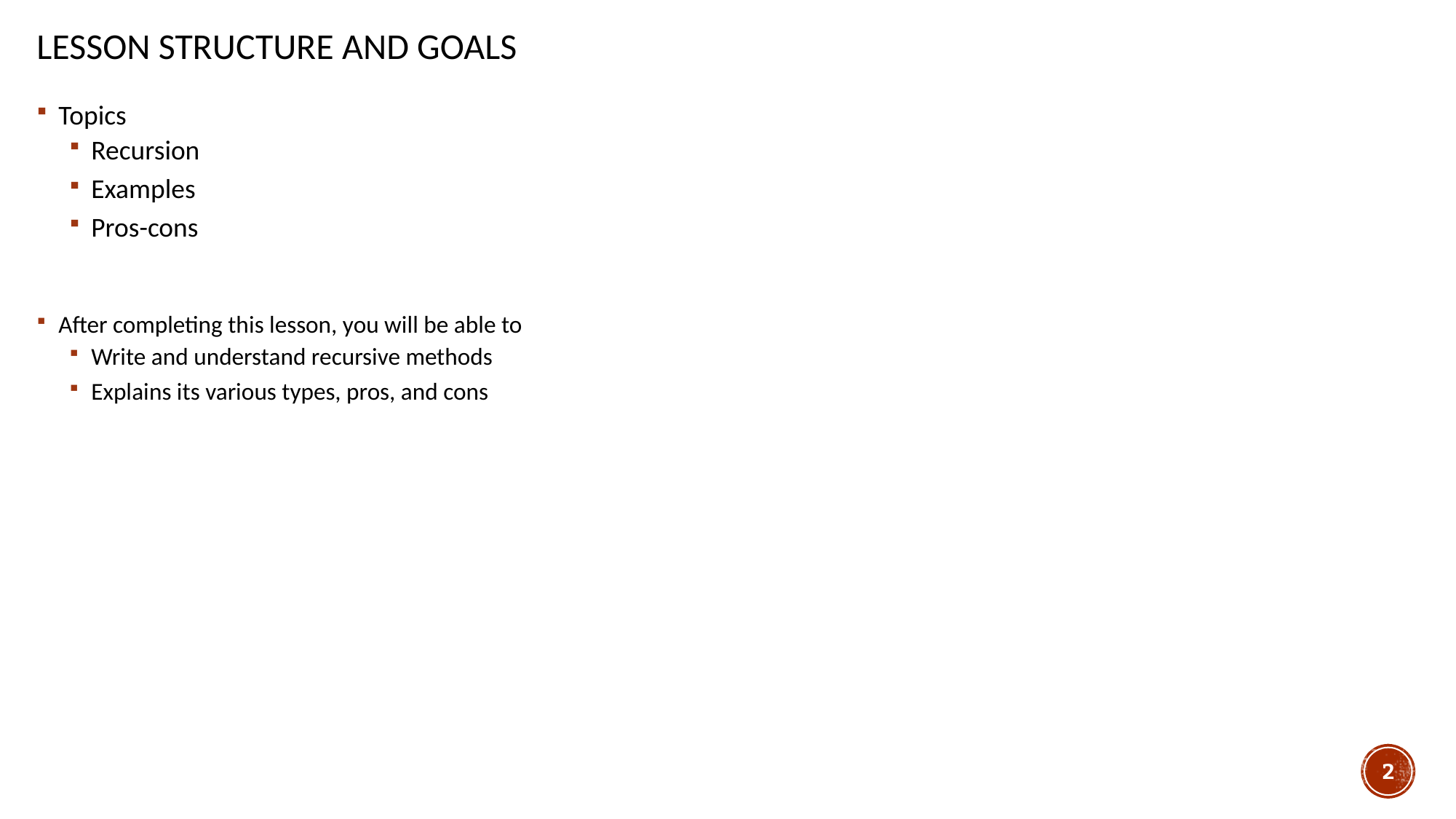

# Lesson Structure and Goals
Topics
Recursion
Examples
Pros-cons

After completing this lesson, you will be able to
Write and understand recursive methods
Explains its various types, pros, and cons

2